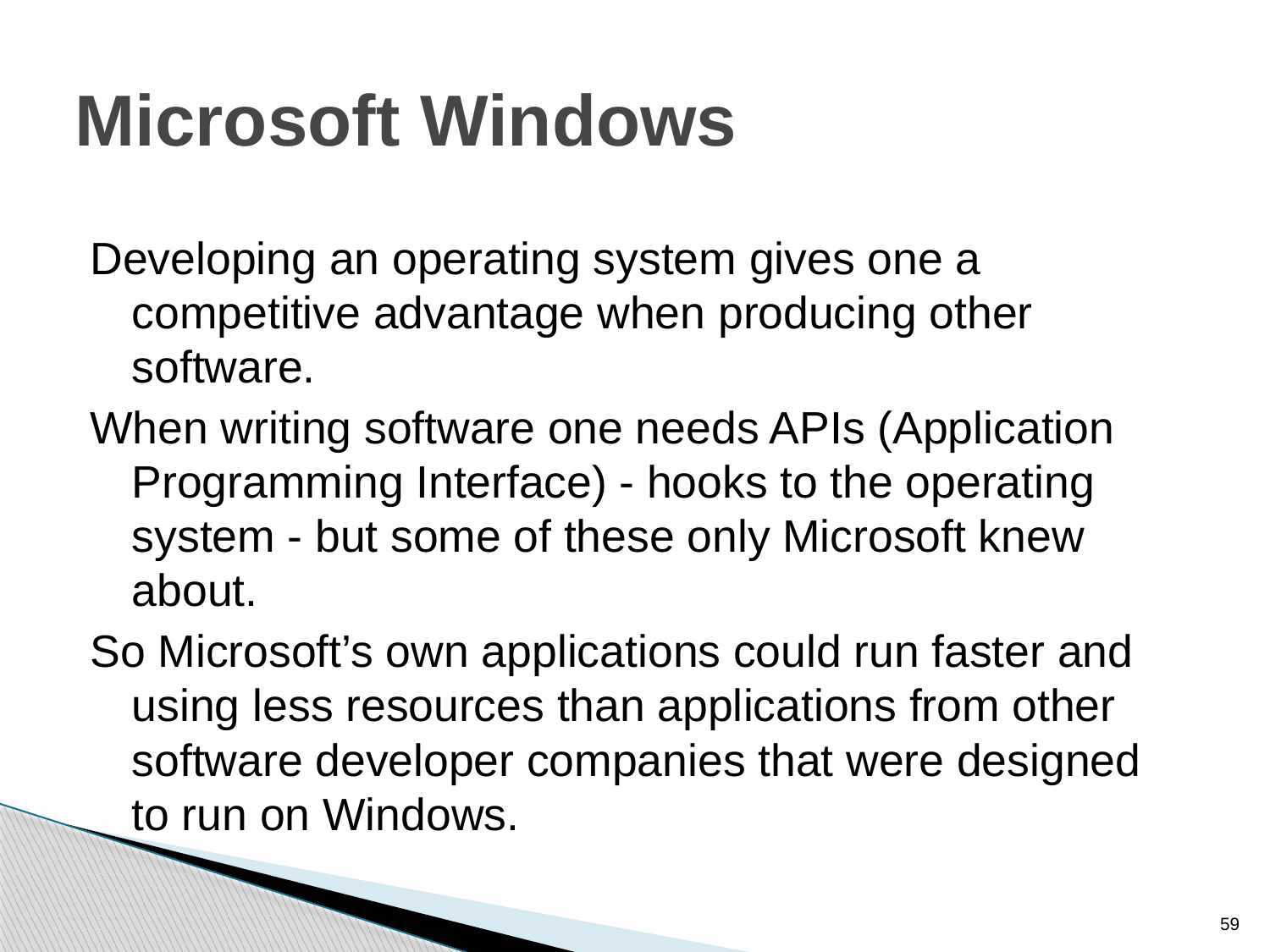

# Microsoft Windows
Developing an operating system gives one a competitive advantage when producing other software.
When writing software one needs APIs (Application Programming Interface) - hooks to the operating system - but some of these only Microsoft knew about.
So Microsoft’s own applications could run faster and using less resources than applications from other software developer companies that were designed to run on Windows.
59